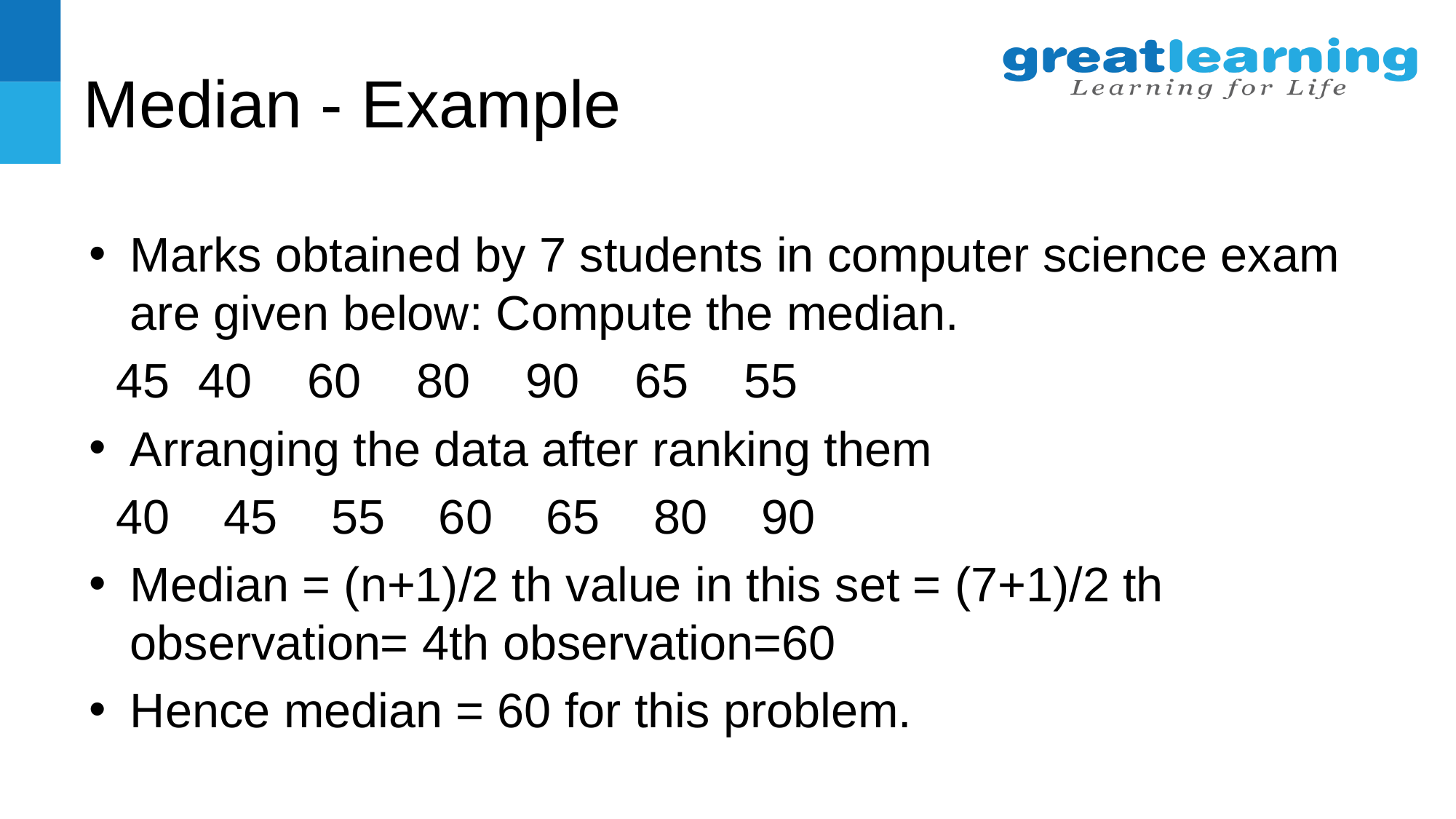

# Median - Example
Marks obtained by 7 students in computer science exam are given below: Compute the median.
  45	40	60	80	90	65	55
Arranging the data after ranking them
  40    45    55    60    65    80    90
Median = (n+1)/2 th value in this set = (7+1)/2 th observation= 4th observation=60
Hence median = 60 for this problem.